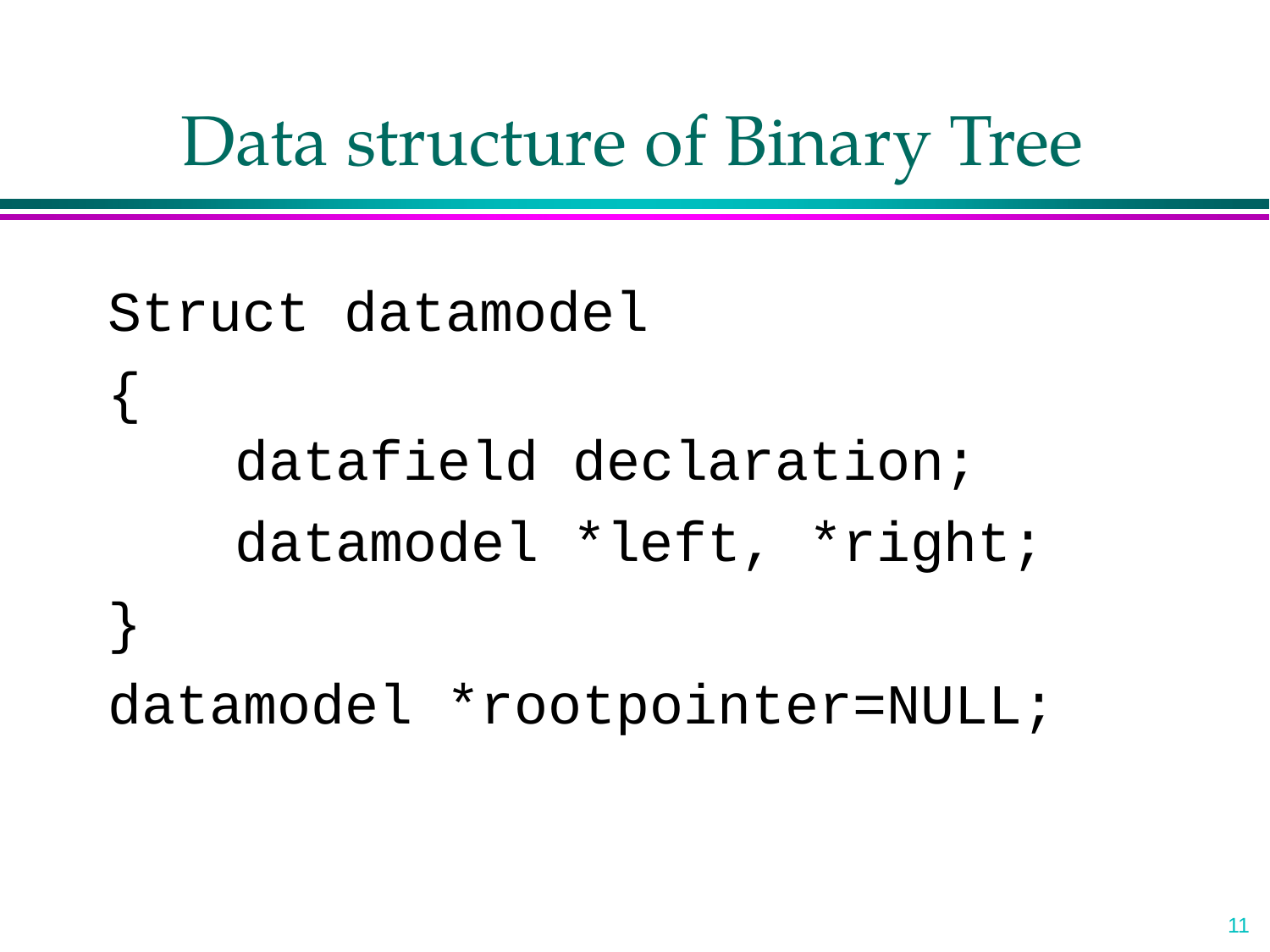

# Data structure of Binary Tree
Struct datamodel
{
datafield declaration;
datamodel *left, *right;
}
datamodel *rootpointer=NULL;
11